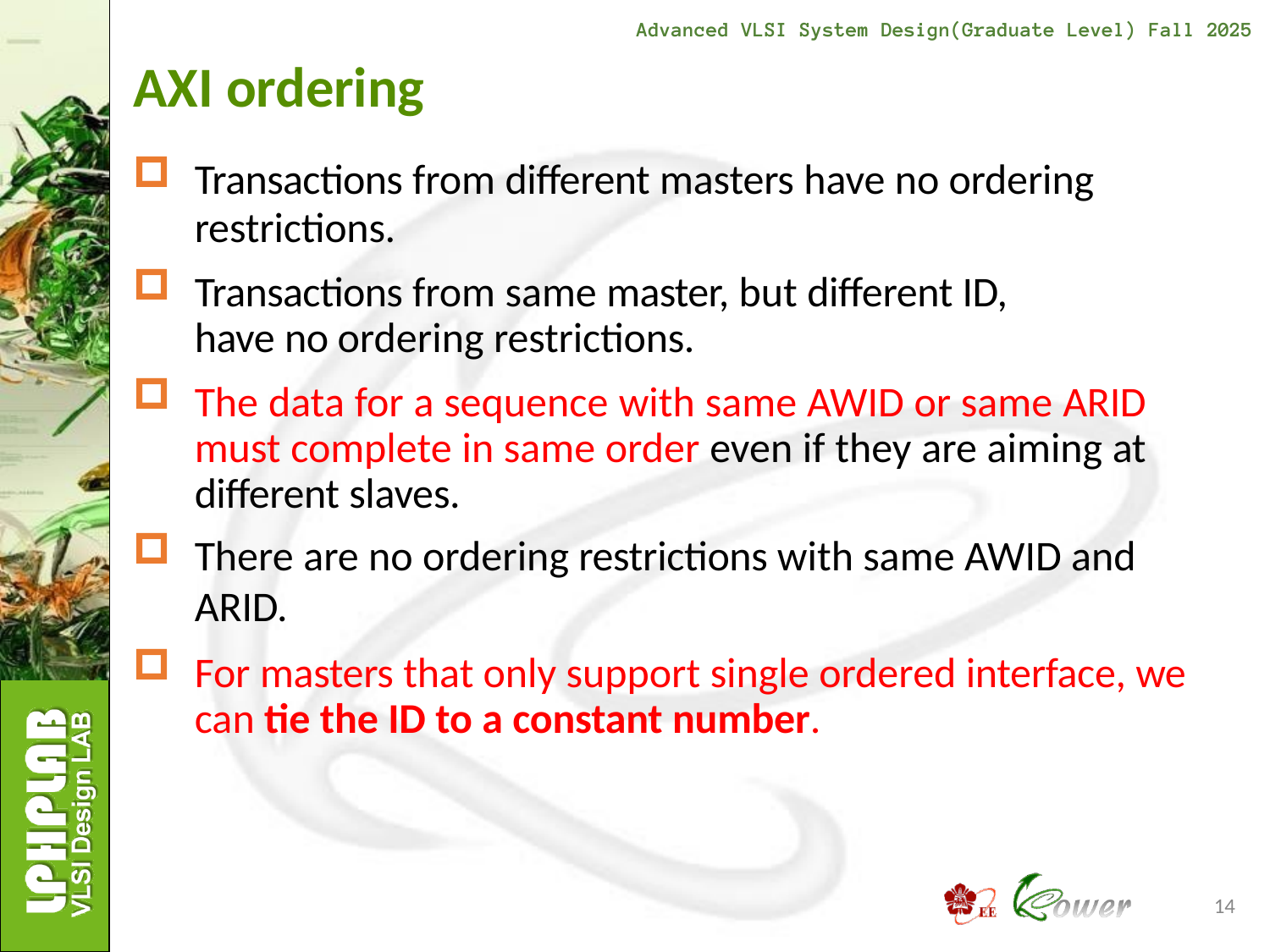

Advanced VLSI System Design(Graduate Level) Fall 2025
# AXI ordering
Transactions from different masters have no ordering restrictions.
Transactions from same master, but different ID,	have no ordering restrictions.
The data for a sequence with same AWID or same ARID must complete in same order even if they are aiming at different slaves.
There are no ordering restrictions with same AWID and ARID.
For masters that only support single ordered interface, we can tie the ID to a constant number.
14